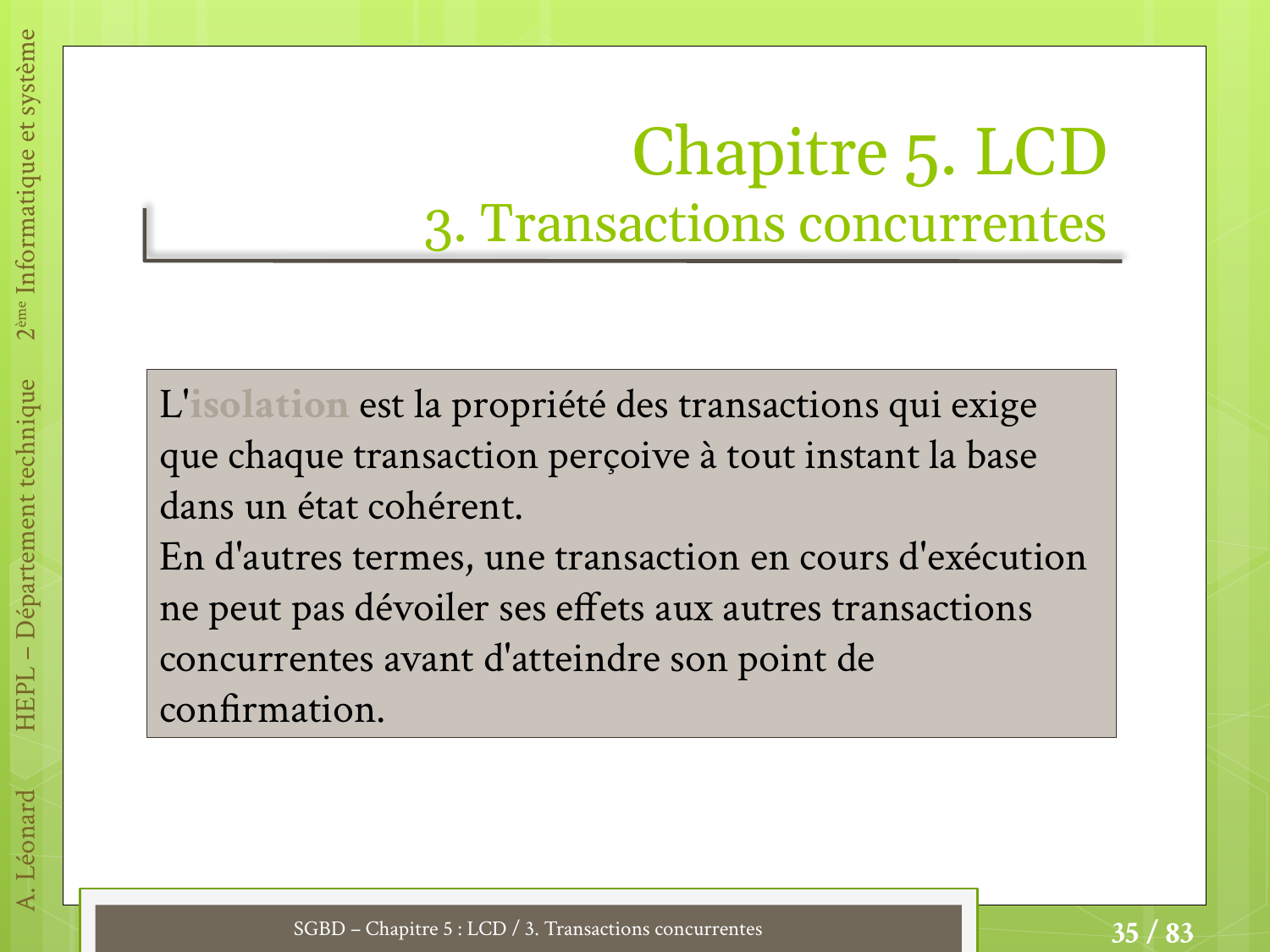

# Chapitre 5. LCD 3. Transactions concurrentes
L'isolation est la propriété des transactions qui exige que chaque transaction perçoive à tout instant la base dans un état cohérent.
En d'autres termes, une transaction en cours d'exécution ne peut pas dévoiler ses effets aux autres transactions concurrentes avant d'atteindre son point de confirmation.
SGBD – Chapitre 5 : LCD / 3. Transactions concurrentes